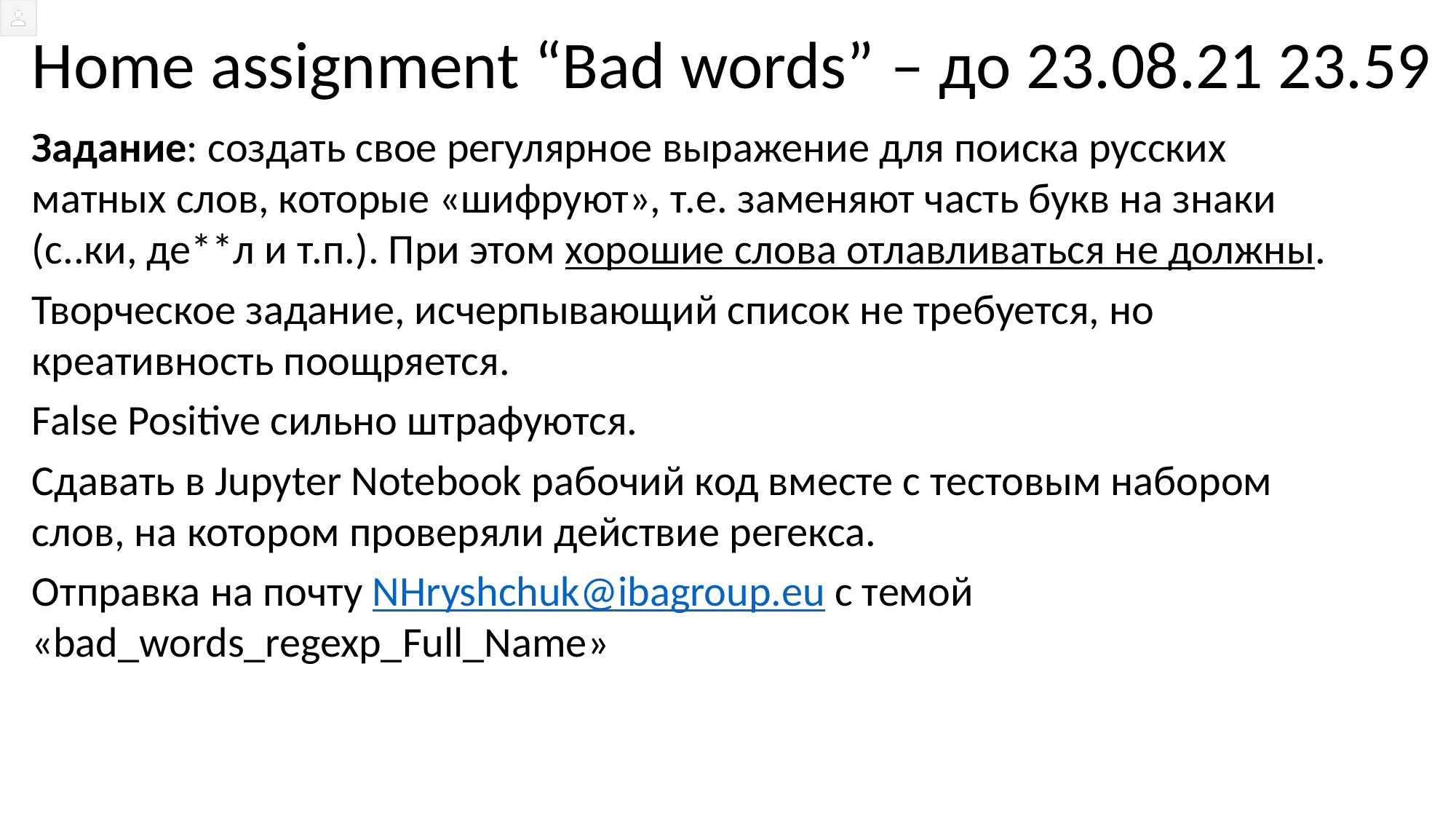

Home assignment “Bad words” – до 23.08.21 23.59
Задание: создать свое регулярное выражение для поиска русских матных слов, которые «шифруют», т.е. заменяют часть букв на знаки (с..ки, де**л и т.п.). При этом хорошие слова отлавливаться не должны.
Творческое задание, исчерпывающий список не требуется, но креативность поощряется.
False Positive сильно штрафуются.
Сдавать в Jupyter Notebook рабочий код вместе с тестовым набором слов, на котором проверяли действие регекса.
Отправка на почту NHryshchuk@ibagroup.eu с темой «bad_words_regexp_Full_Name»